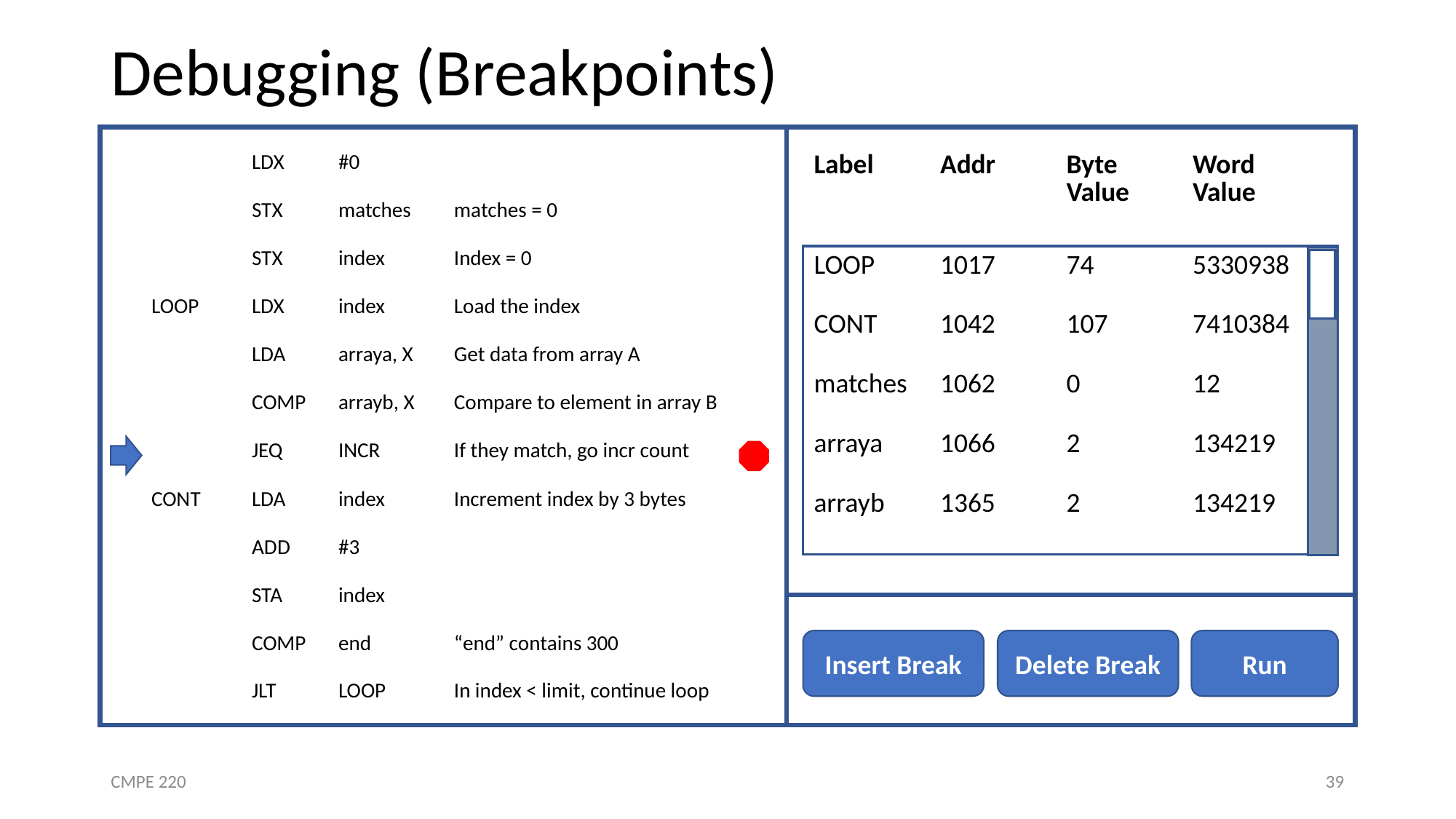

# Debugging (Breakpoints)

| Label | Addr | Byte Value | Word Value |
| --- | --- | --- | --- |
| LOOP | 1017 | 74 | 5330938 |
| CONT | 1042 | 107 | 7410384 |
| matches | 1062 | 0 | 12 |
| arraya | 1066 | 2 | 134219 |
| arrayb | 1365 | 2 | 134219 |
|  |  | LDX | #0 |  |  |
| --- | --- | --- | --- | --- | --- |
|  |  | STX | matches | matches = 0 |  |
|  |  | STX | index | Index = 0 |  |
|  | LOOP | LDX | index | Load the index |  |
|  |  | LDA | arraya, X | Get data from array A |  |
|  |  | COMP | arrayb, X | Compare to element in array B |  |
|  |  | JEQ | INCR | If they match, go incr count |  |
|  | CONT | LDA | index | Increment index by 3 bytes |  |
|  |  | ADD | #3 |  |  |
|  |  | STA | index |  |  |
|  |  | COMP | end | “end” contains 300 |  |
|  |  | JLT | LOOP | In index < limit, continue loop |  |

Insert Break
Delete Break
Run
CMPE 220
39